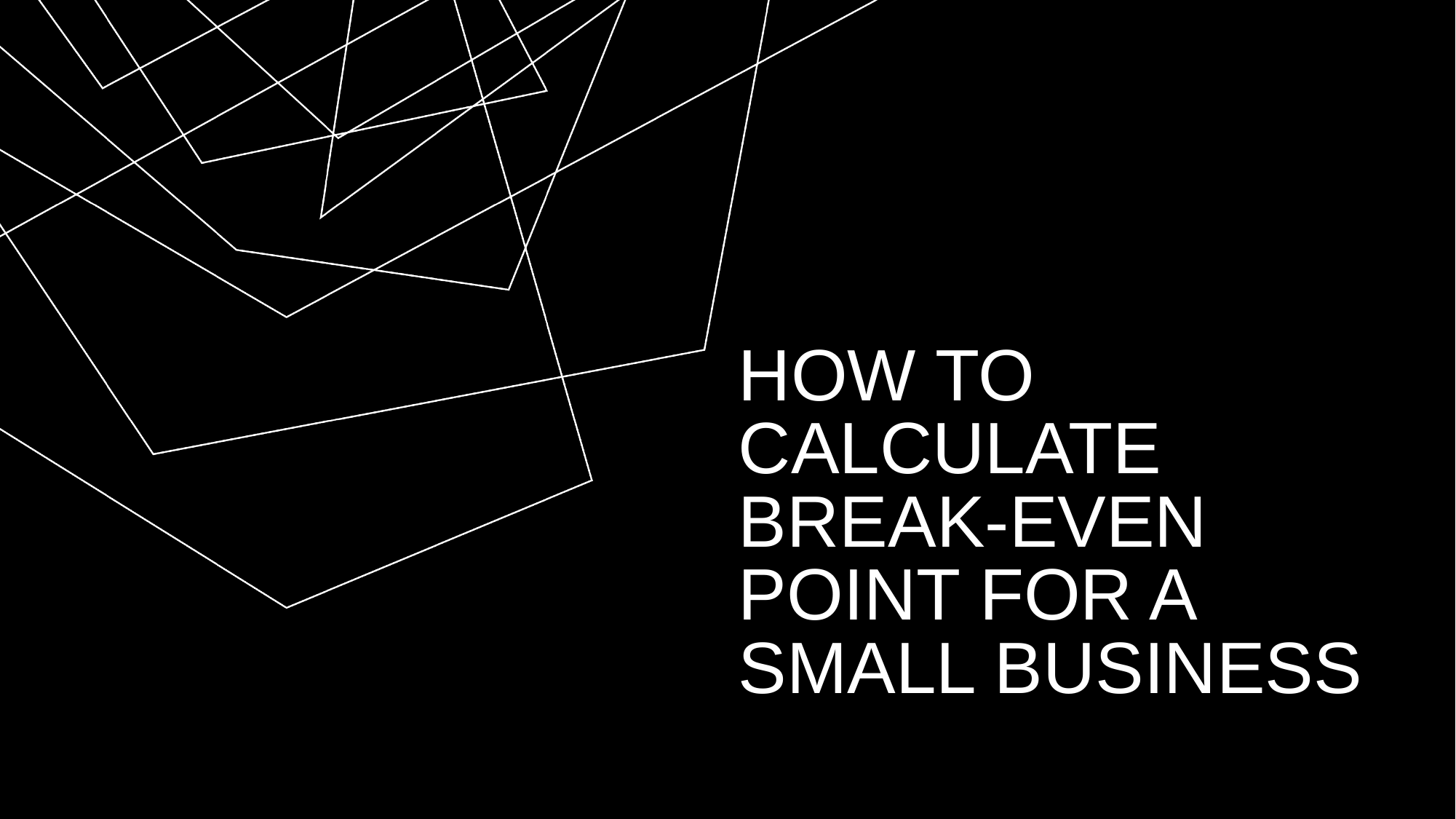

# How to Calculate Break-Even Point for a Small Business